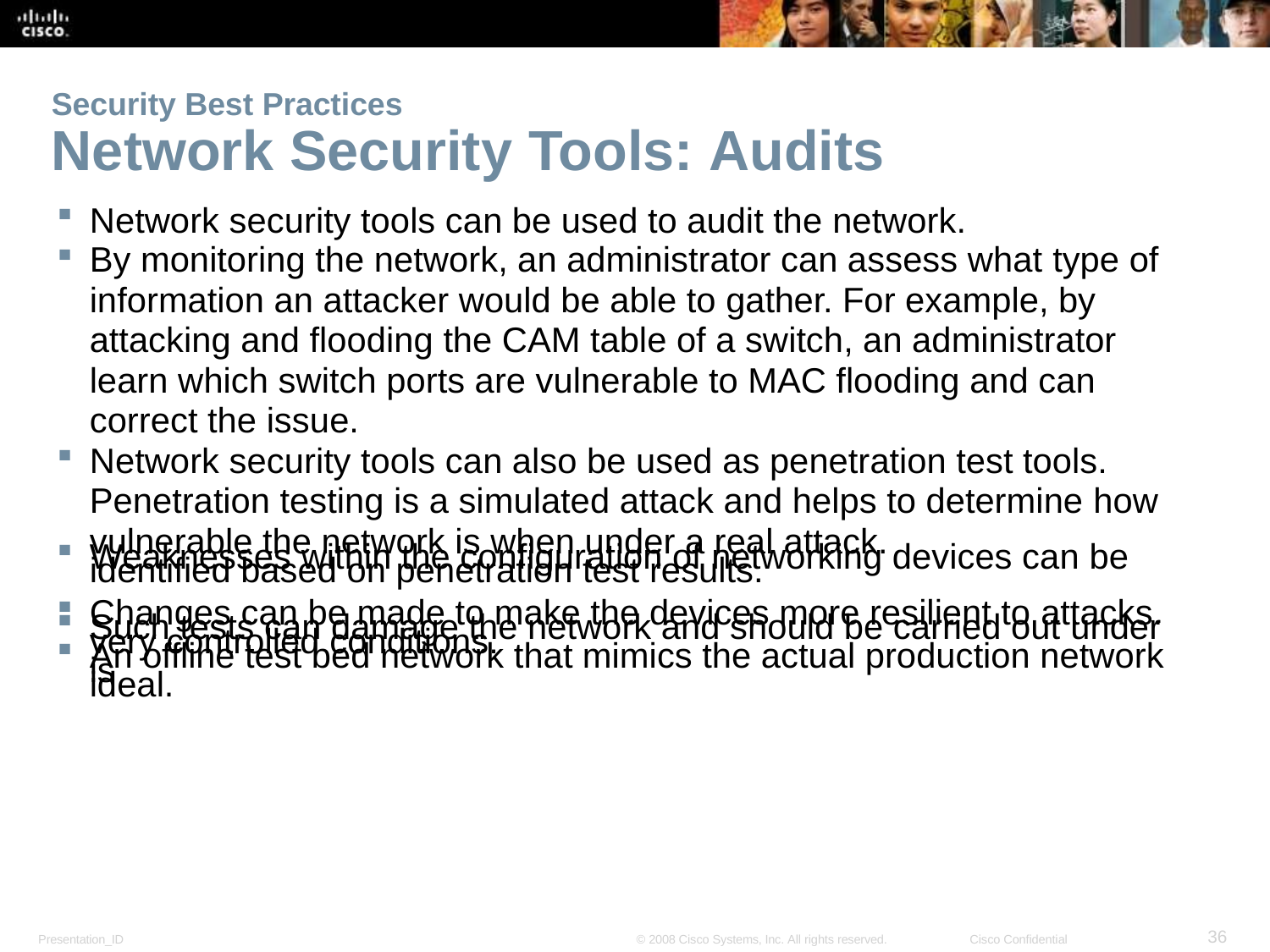

Security Best Practices
Network Security Tools: Audits
Network security tools can be used to audit the network.
By monitoring the network, an administrator can assess what type of  information an attacker would be able to gather. For example, by  attacking and flooding the CAM table of a switch, an administrator  learn which switch ports are vulnerable to MAC flooding and can  correct the issue.
Network security tools can also be used as penetration test tools.  Penetration testing is a simulated attack and helps to determine how  vulnerable the network is when under a real attack.
Weaknesses within the configuration of networking devices can be  identified based on penetration test results.
Changes can be made to make the devices more resilient to attacks.
Such tests can damage the network and should be carried out under  very controlled conditions.
An offline test bed network that mimics the actual production network is
ideal.
36
Presentation_ID
© 2008 Cisco Systems, Inc. All rights reserved.
Cisco Confidential